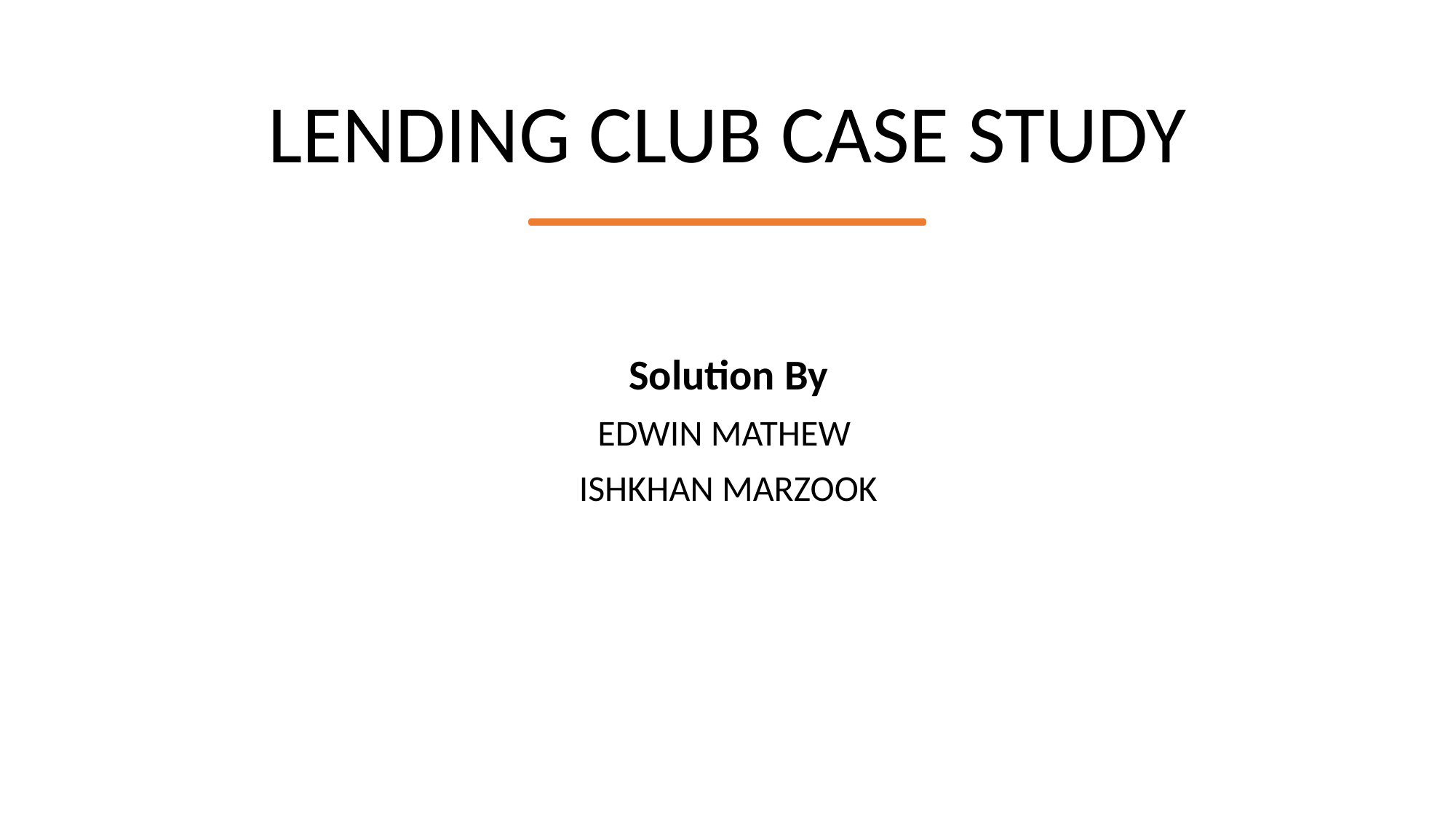

LENDING CLUB CASE STUDY

Solution By
EDWIN MATHEW
ISHKHAN MARZOOK